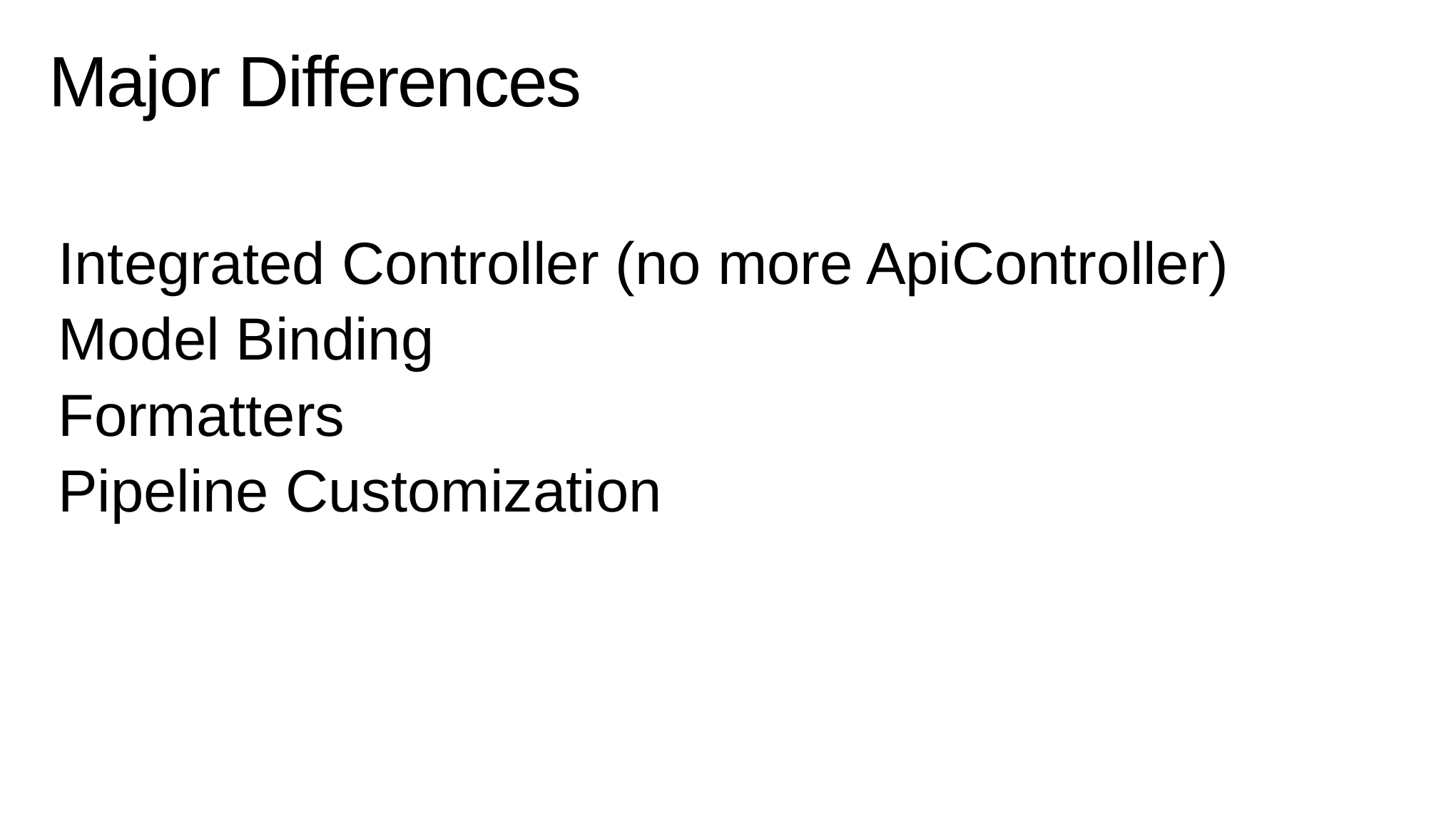

# Major Differences
Integrated Controller (no more ApiController)
Model Binding
Formatters
Pipeline Customization